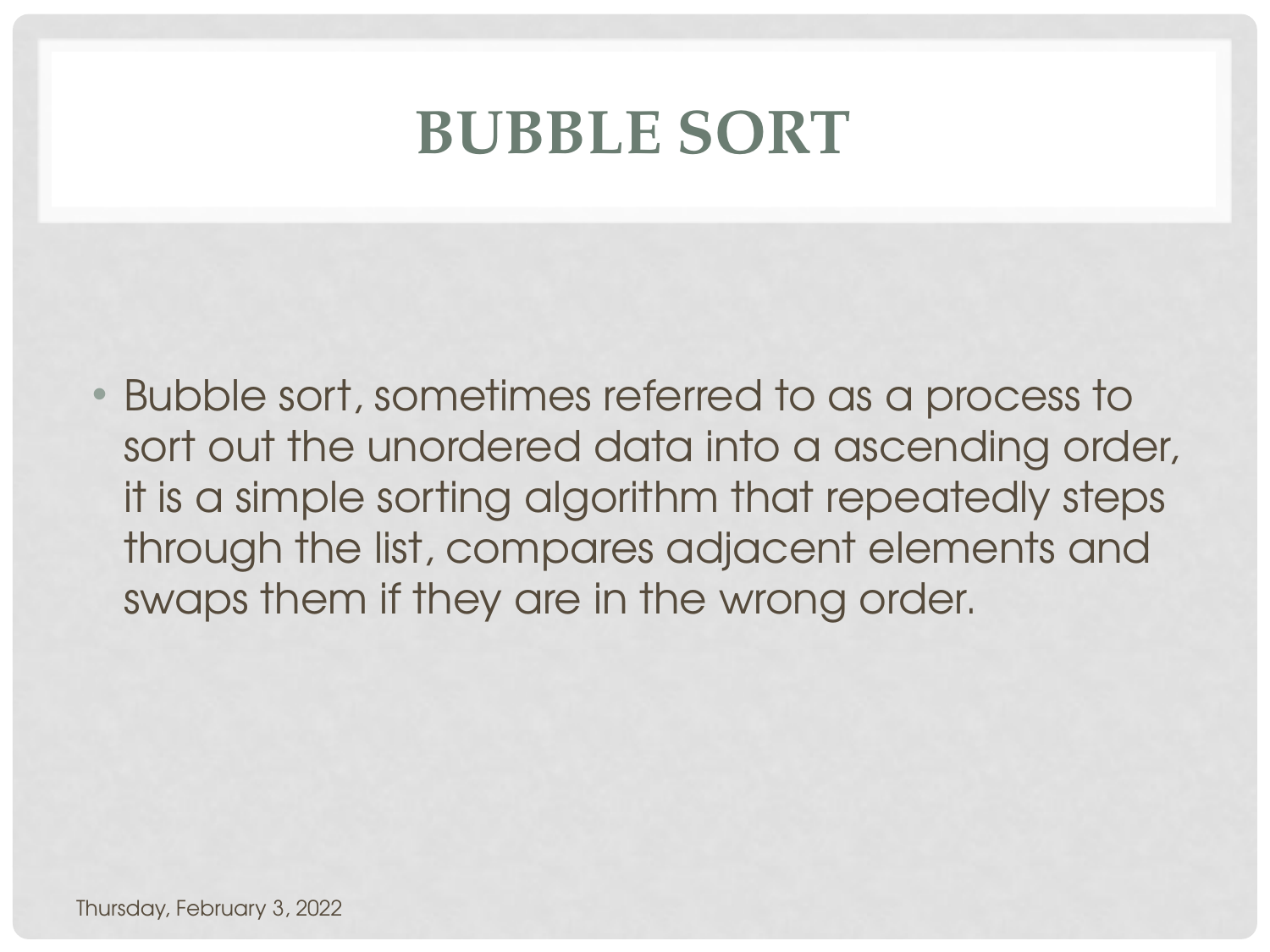

# Bubble sort

Bubble sort, sometimes referred to as a process to sort out the unordered data into a ascending order, it is a simple sorting algorithm that repeatedly steps through the list, compares adjacent elements and swaps them if they are in the wrong order.
Thursday, February 3, 2022